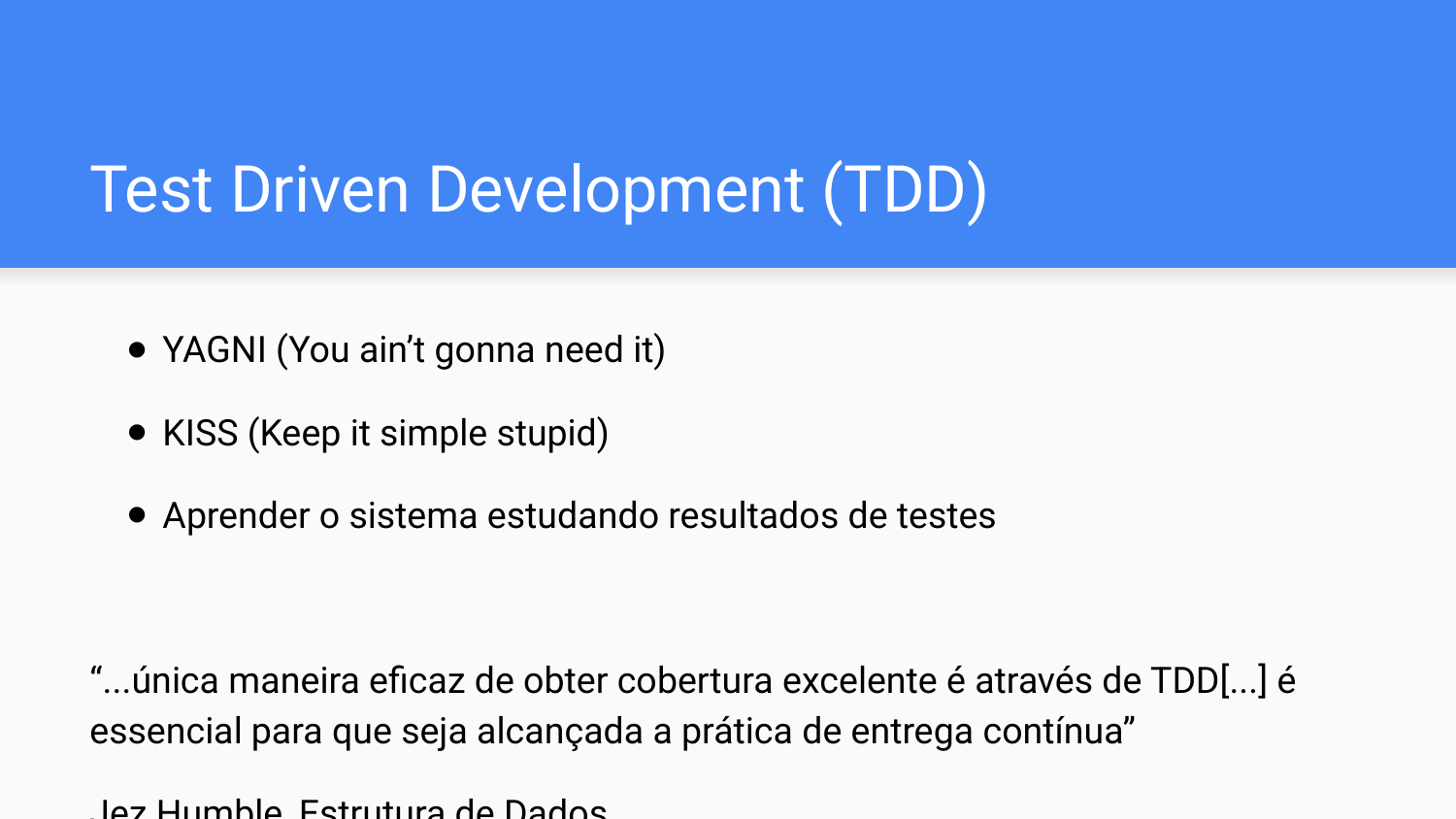

# Test Driven Development (TDD)
YAGNI (You ain’t gonna need it)
KISS (Keep it simple stupid)
Aprender o sistema estudando resultados de testes

“...única maneira eficaz de obter cobertura excelente é através de TDD[...] é essencial para que seja alcançada a prática de entrega contínua”
Jez Humble, Estrutura de Dados